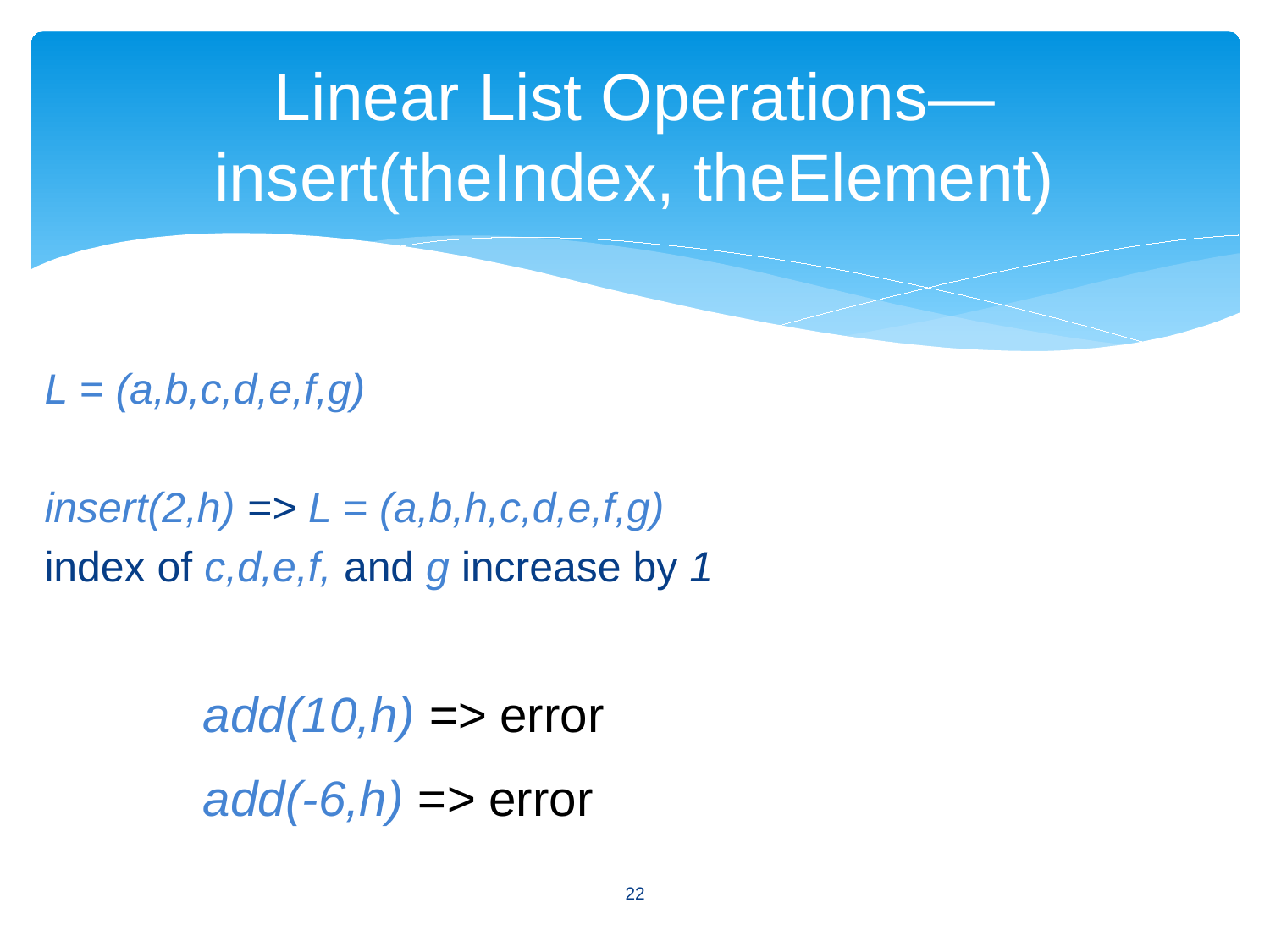

# Linear List Operations—insert(theIndex, theElement)

L = (a,b,c,d,e,f,g)

insert(2,h) => L = (a,b,h,c,d,e,f,g)
index of c,d,e,f, and g increase by 1

add(10,h) => error
add(-6,h) => error
22